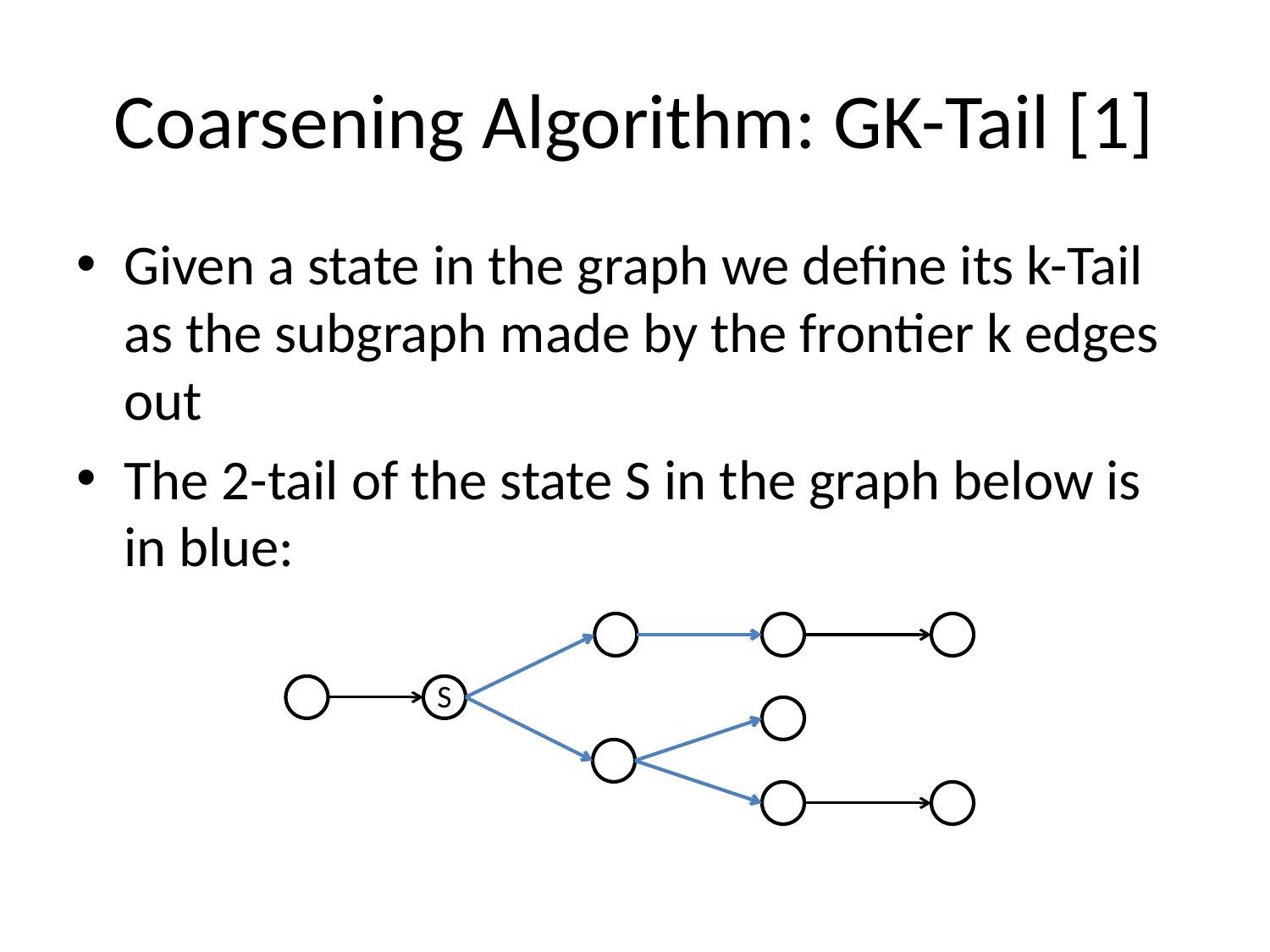

# Coarsening Algorithm: GK-Tail [1]
Given a state in the graph we define its k-Tail as the subgraph made by the frontier k edges out
The 2-tail of the state S in the graph below is in blue:

S